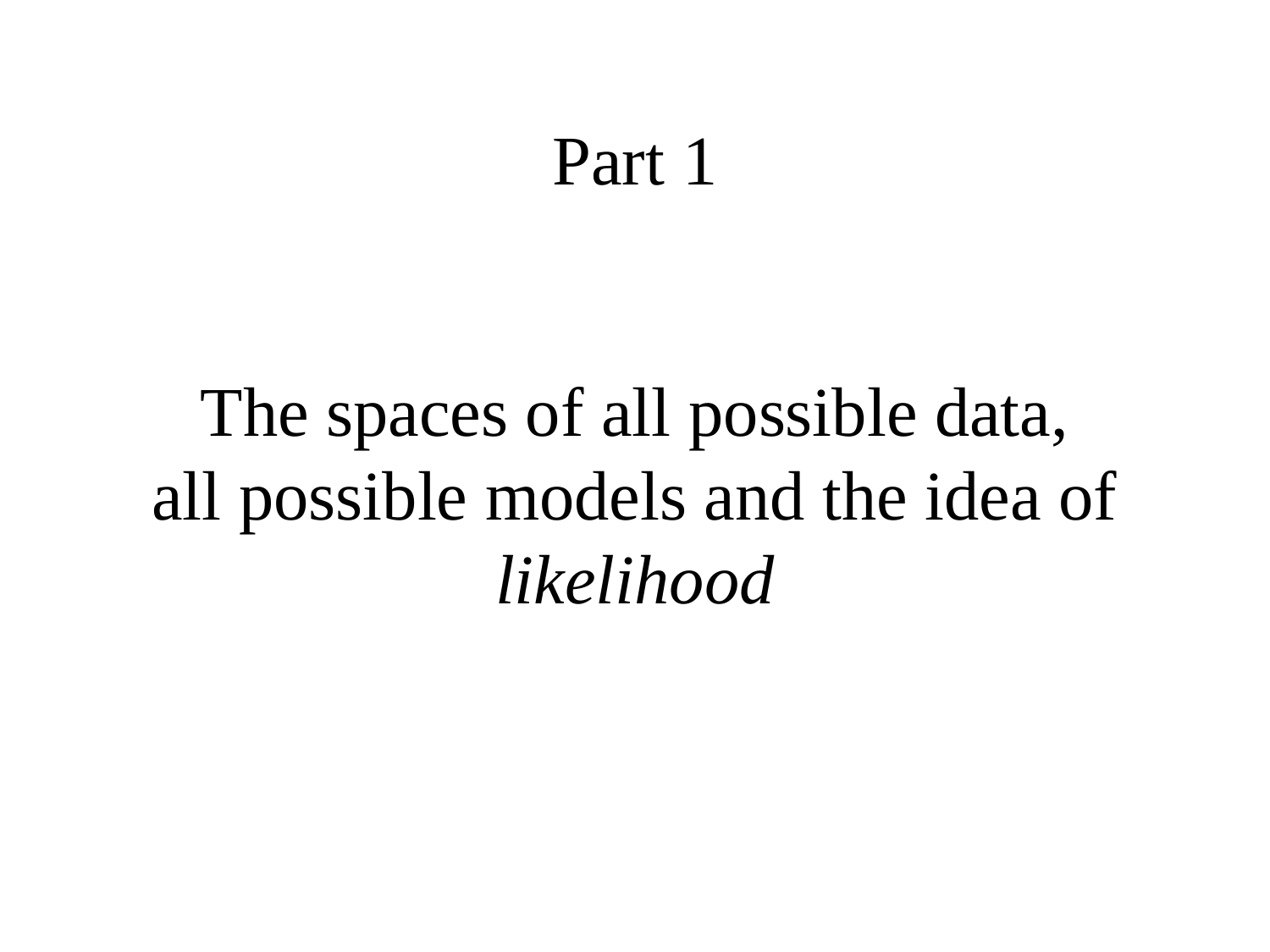

# Part 1 The spaces of all possible data, all possible models and the idea of likelihood